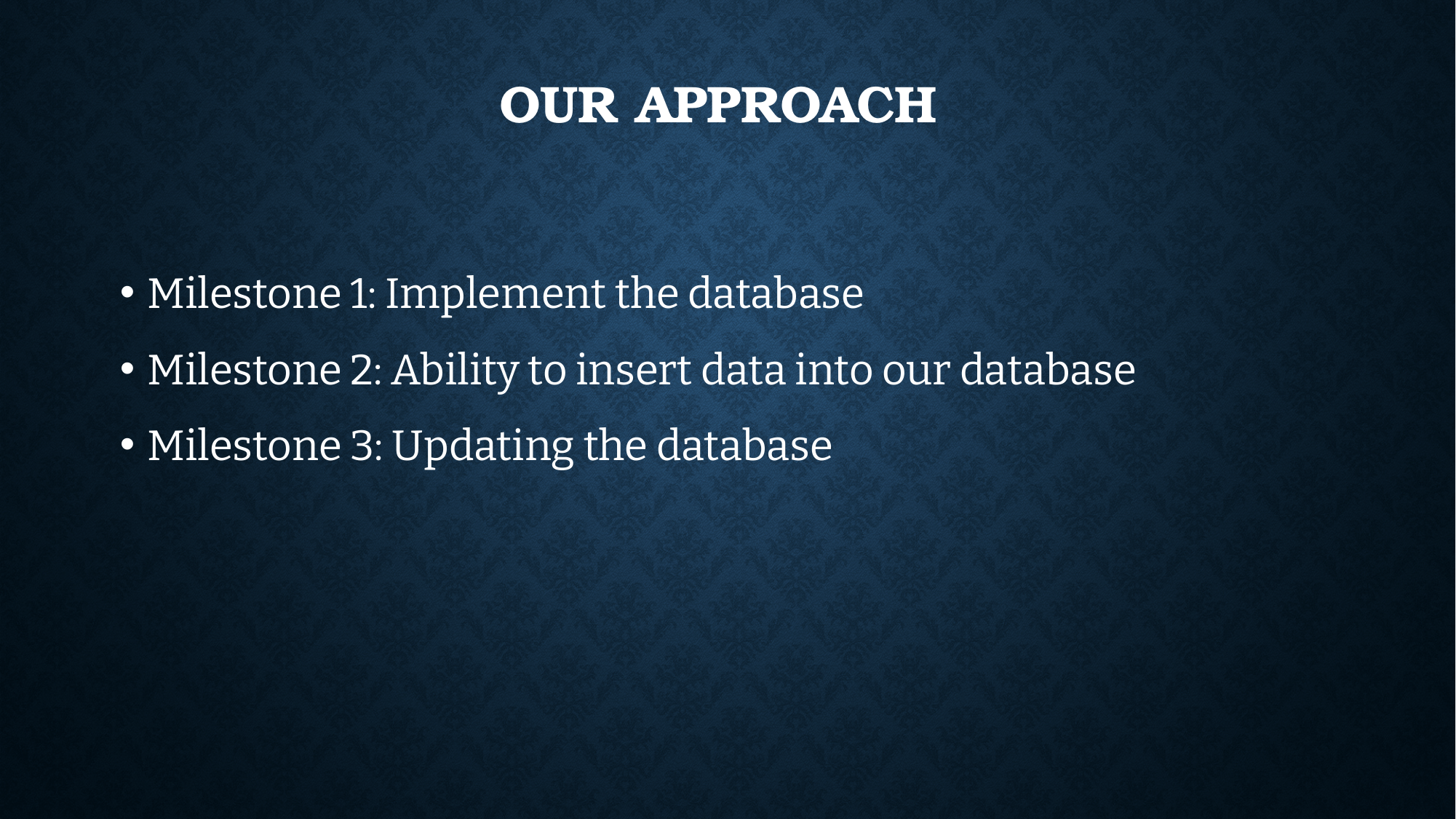

# Our Approach
Milestone 1: Implement the database
Milestone 2: Ability to insert data into our database
Milestone 3: Updating the database